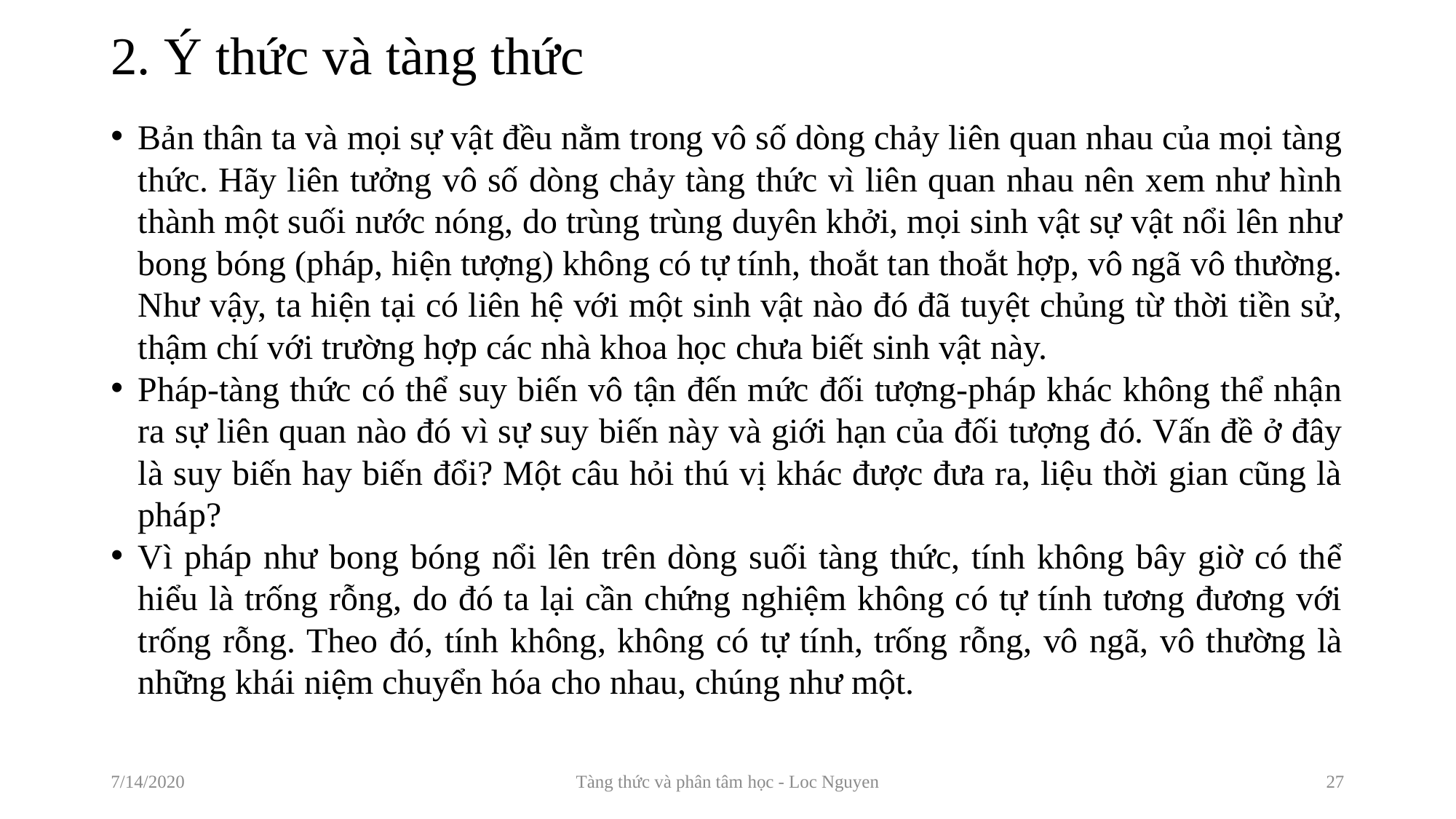

# 2. Ý thức và tàng thức
Bản thân ta và mọi sự vật đều nằm trong vô số dòng chảy liên quan nhau của mọi tàng thức. Hãy liên tưởng vô số dòng chảy tàng thức vì liên quan nhau nên xem như hình thành một suối nước nóng, do trùng trùng duyên khởi, mọi sinh vật sự vật nổi lên như bong bóng (pháp, hiện tượng) không có tự tính, thoắt tan thoắt hợp, vô ngã vô thường. Như vậy, ta hiện tại có liên hệ với một sinh vật nào đó đã tuyệt chủng từ thời tiền sử, thậm chí với trường hợp các nhà khoa học chưa biết sinh vật này.
Pháp-tàng thức có thể suy biến vô tận đến mức đối tượng-pháp khác không thể nhận ra sự liên quan nào đó vì sự suy biến này và giới hạn của đối tượng đó. Vấn đề ở đây là suy biến hay biến đổi? Một câu hỏi thú vị khác được đưa ra, liệu thời gian cũng là pháp?
Vì pháp như bong bóng nổi lên trên dòng suối tàng thức, tính không bây giờ có thể hiểu là trống rỗng, do đó ta lại cần chứng nghiệm không có tự tính tương đương với trống rỗng. Theo đó, tính không, không có tự tính, trống rỗng, vô ngã, vô thường là những khái niệm chuyển hóa cho nhau, chúng như một.

7/14/2020
Tàng thức và phân tâm học - Loc Nguyen
27